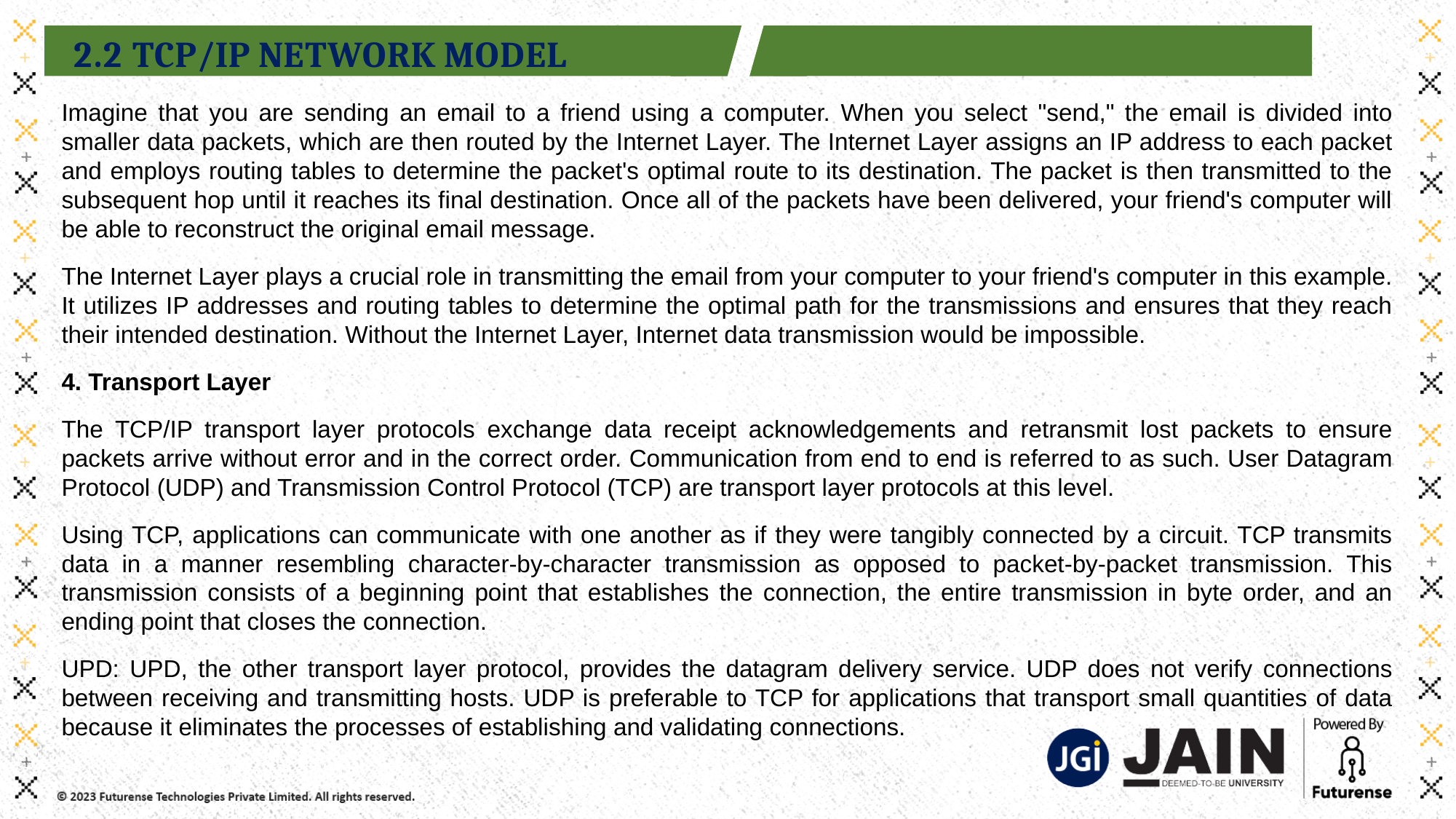

2.2 TCP/IP NETWORK MODEL

Imagine that you are sending an email to a friend using a computer. When you select "send," the email is divided into smaller data packets, which are then routed by the Internet Layer. The Internet Layer assigns an IP address to each packet and employs routing tables to determine the packet's optimal route to its destination. The packet is then transmitted to the subsequent hop until it reaches its final destination. Once all of the packets have been delivered, your friend's computer will be able to reconstruct the original email message.
The Internet Layer plays a crucial role in transmitting the email from your computer to your friend's computer in this example. It utilizes IP addresses and routing tables to determine the optimal path for the transmissions and ensures that they reach their intended destination. Without the Internet Layer, Internet data transmission would be impossible.
4. Transport Layer
The TCP/IP transport layer protocols exchange data receipt acknowledgements and retransmit lost packets to ensure packets arrive without error and in the correct order. Communication from end to end is referred to as such. User Datagram Protocol (UDP) and Transmission Control Protocol (TCP) are transport layer protocols at this level.
Using TCP, applications can communicate with one another as if they were tangibly connected by a circuit. TCP transmits data in a manner resembling character-by-character transmission as opposed to packet-by-packet transmission. This transmission consists of a beginning point that establishes the connection, the entire transmission in byte order, and an ending point that closes the connection.
UPD: UPD, the other transport layer protocol, provides the datagram delivery service. UDP does not verify connections between receiving and transmitting hosts. UDP is preferable to TCP for applications that transport small quantities of data because it eliminates the processes of establishing and validating connections.